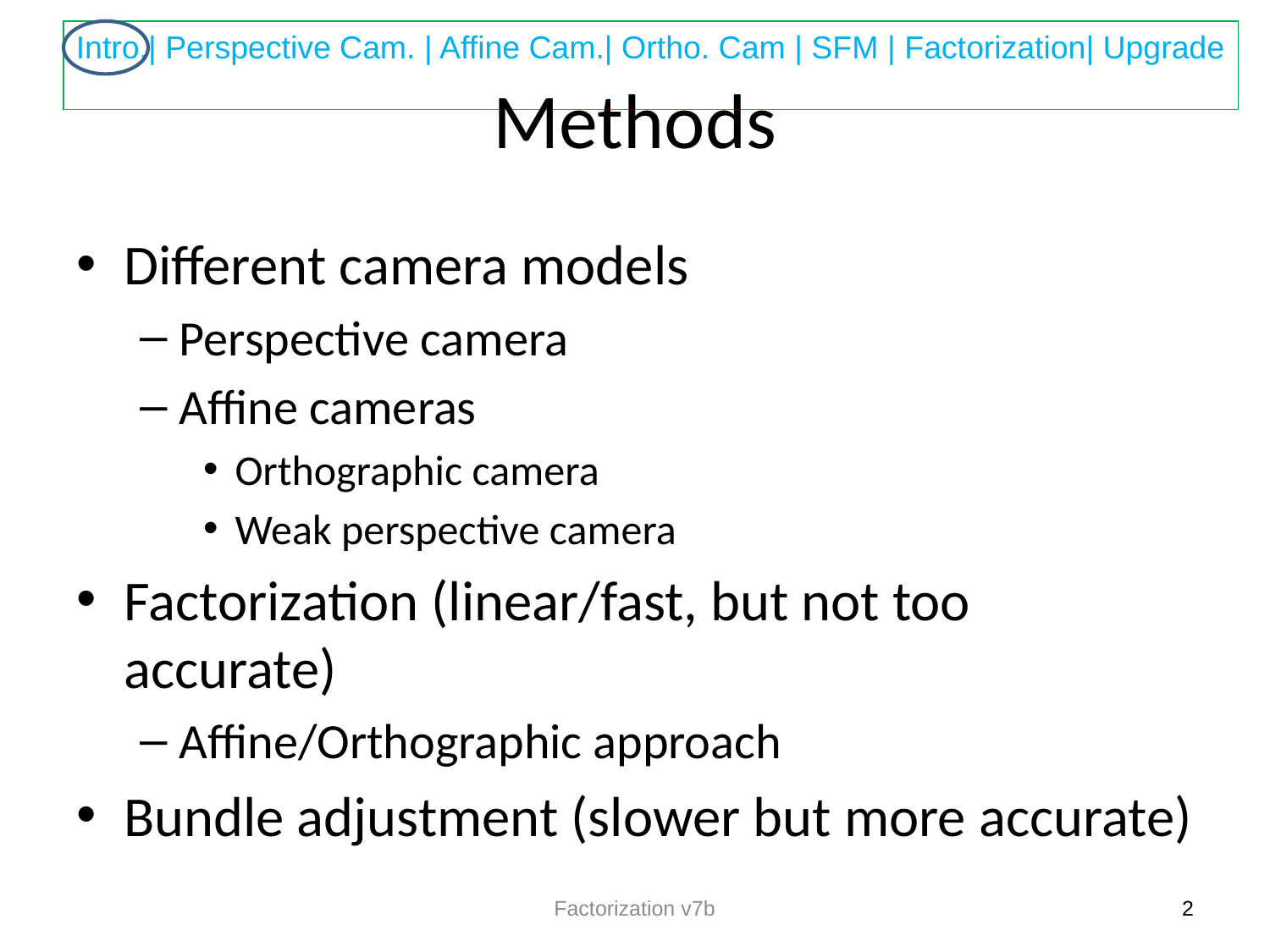

# Methods
Different camera models
Perspective camera
Affine cameras
Orthographic camera
Weak perspective camera
Factorization (linear/fast, but not too accurate)
Affine/Orthographic approach
Bundle adjustment (slower but more accurate)

Factorization v7b
2